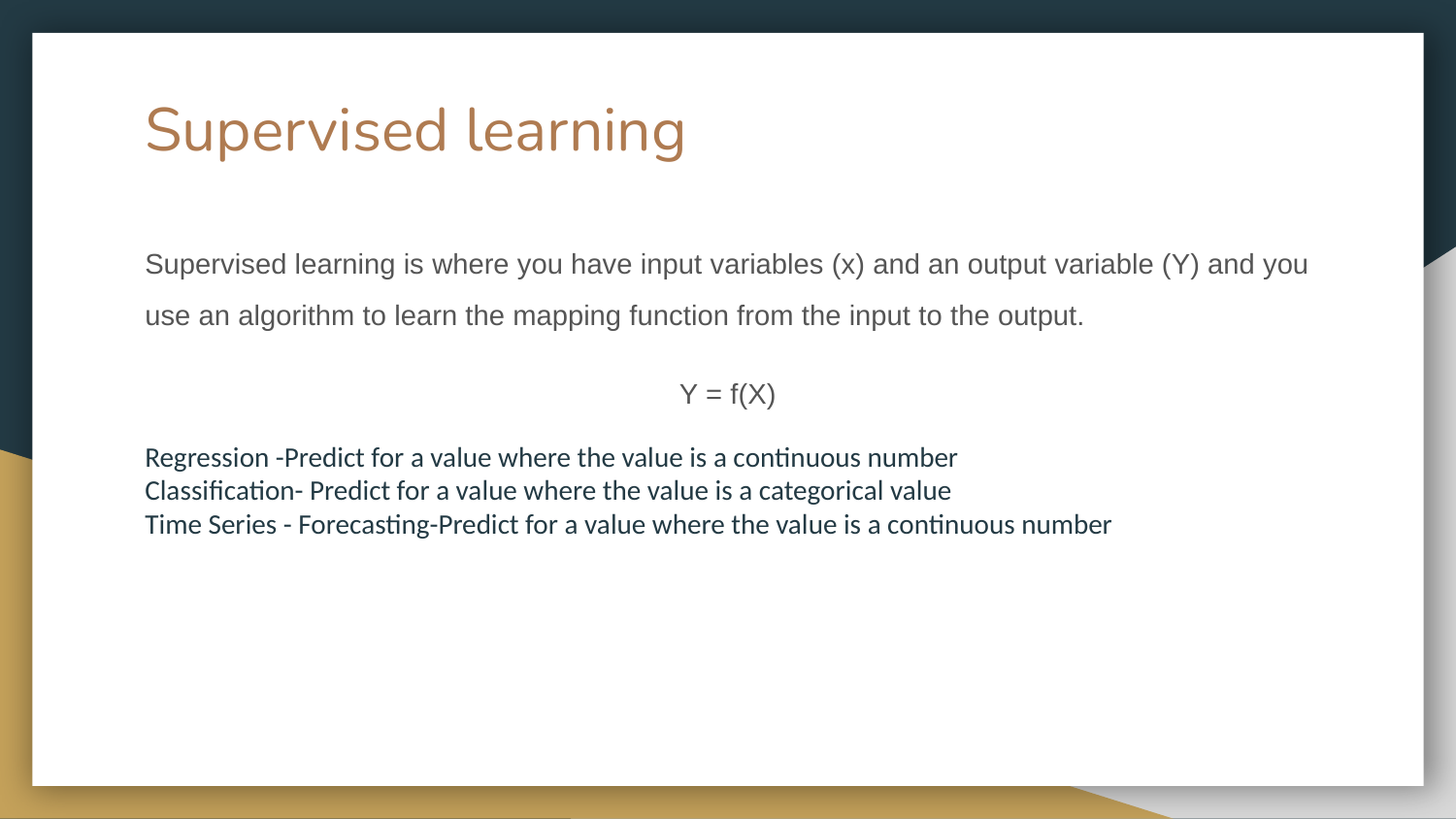

# Supervised learning
Supervised learning is where you have input variables (x) and an output variable (Y) and you use an algorithm to learn the mapping function from the input to the output.
Y = f(X)
Regression -Predict for a value where the value is a continuous number
Classification- Predict for a value where the value is a categorical value
Time Series - Forecasting-Predict for a value where the value is a continuous number